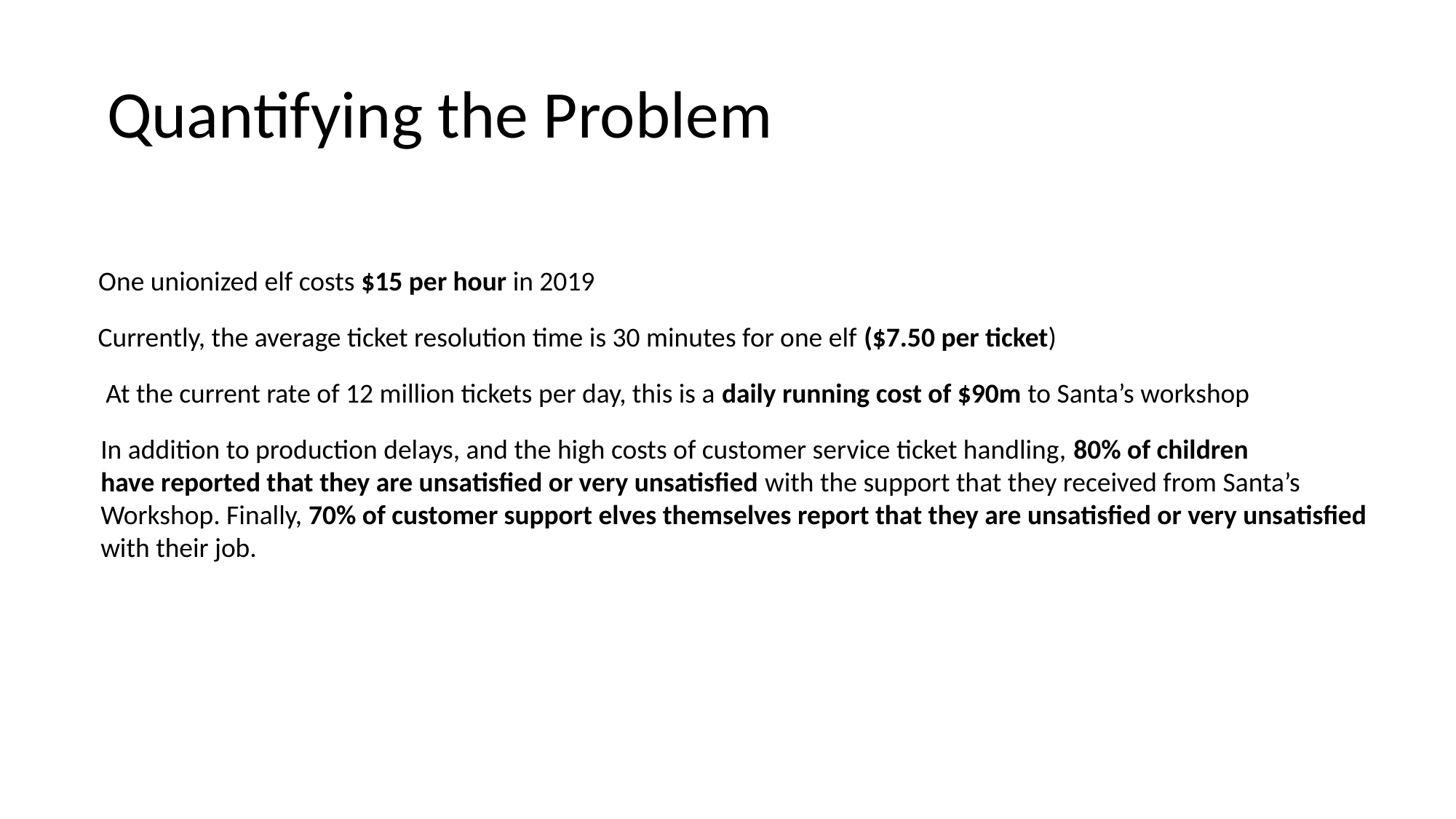

# Quantifying the Problem
One unionized elf costs $15 per hour in 2019
Currently, the average ticket resolution time is 30 minutes for one elf ($7.50 per ticket)
At the current rate of 12 million tickets per day, this is a daily running cost of $90m to Santa’s workshop
In addition to production delays, and the high costs of customer service ticket handling, 80% of children
have reported that they are unsatisfied or very unsatisfied with the support that they received from Santa’s
Workshop. Finally, 70% of customer support elves themselves report that they are unsatisfied or very unsatisfied
with their job.